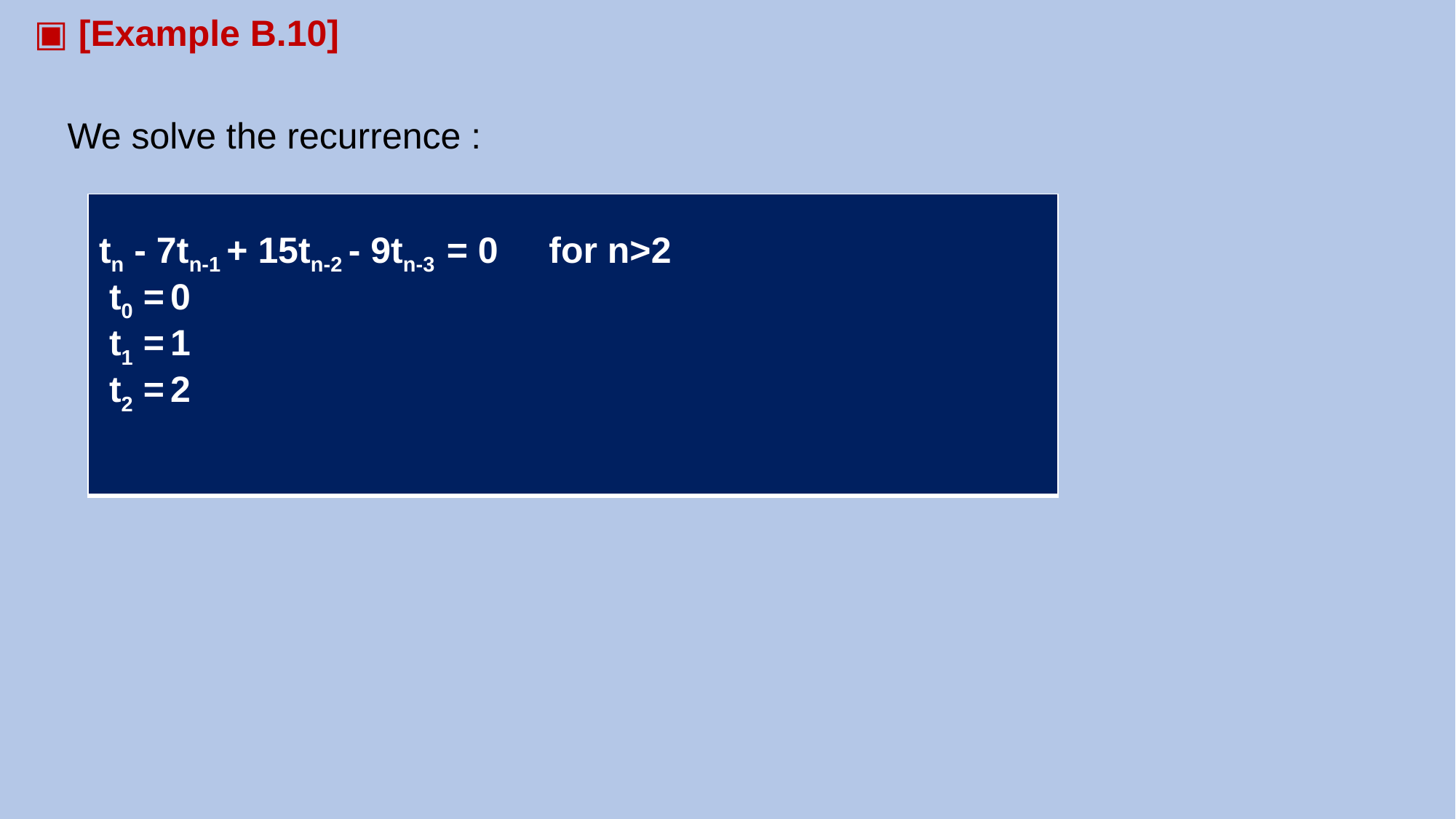

▣ [Example B.10]

    We solve the recurrence :

| tn - 7tn-1 + 15tn-2 - 9tn-3 = 0 for n>2 t0 = 0 t1 = 1 t2 = 2 |
| --- |